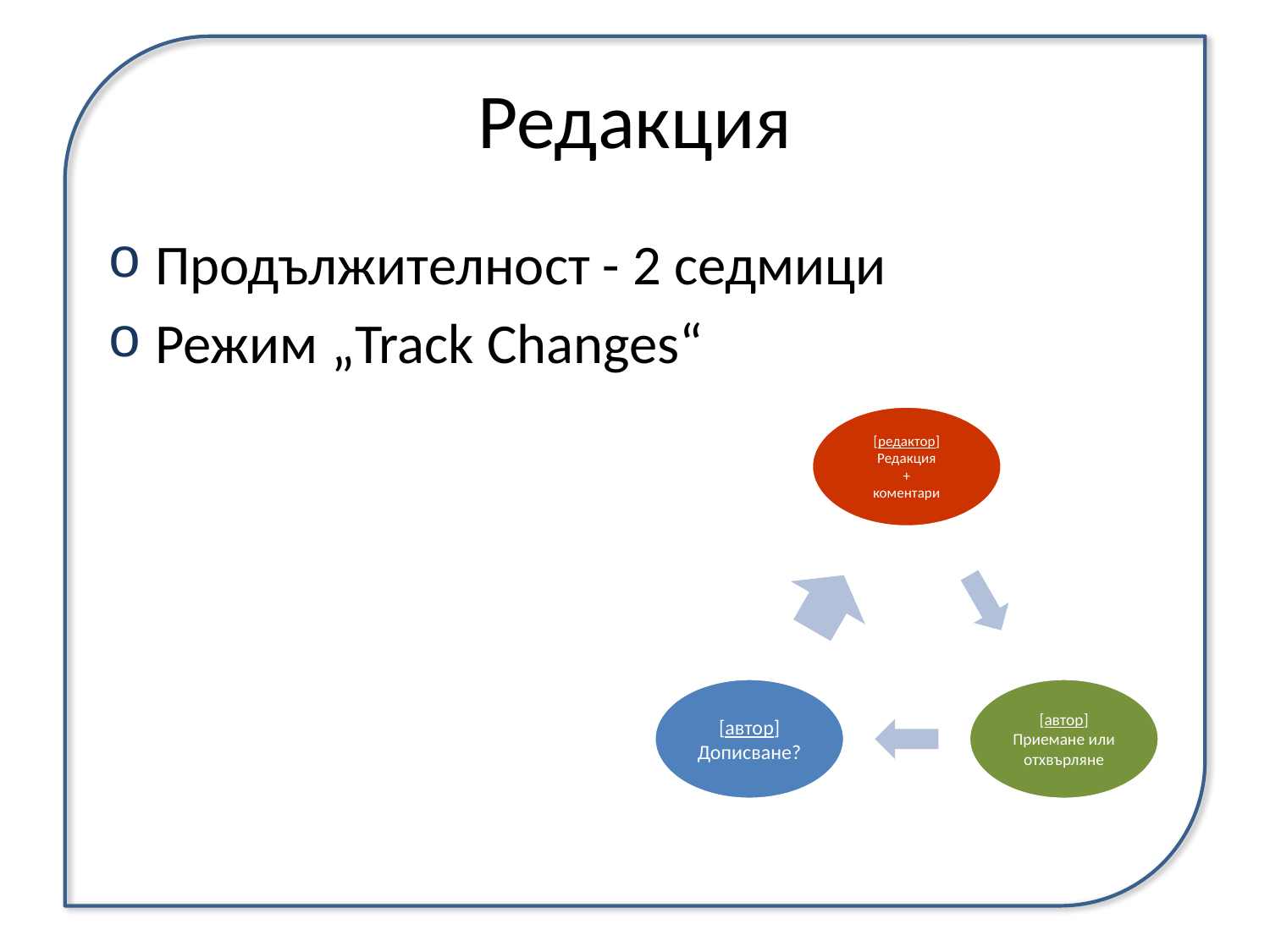

# Редакция
Продължителност - 2 седмици
Режим „Track Changes“
[редактор]
Редакция
+
коментари
[автор]
Приемане или отхвърляне
[автор]
Дописване?